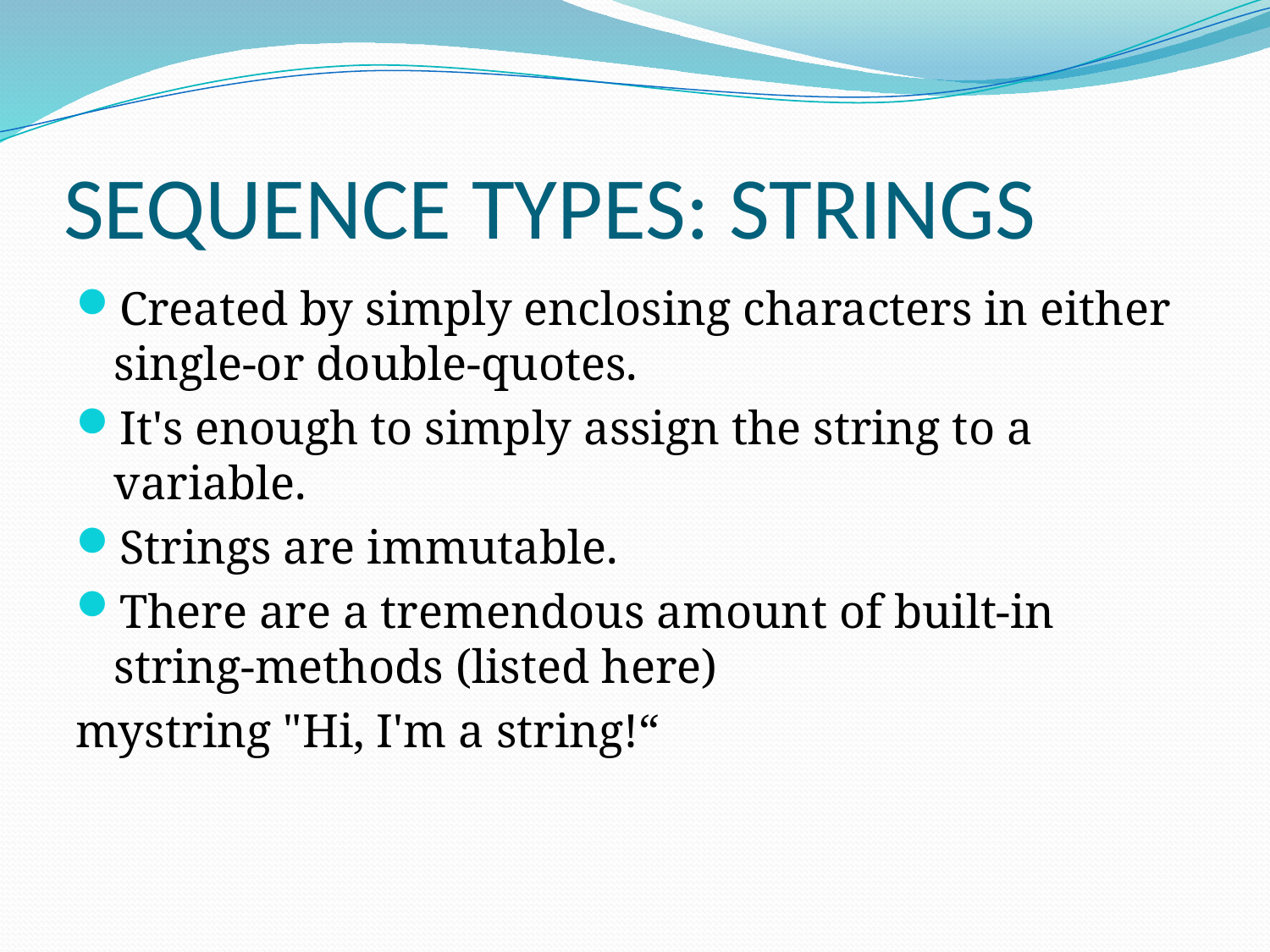

# SEQUENCE TYPES: STRINGS
Created by simply enclosing characters in either single-or double-quotes.
It's enough to simply assign the string to a variable.
Strings are immutable.
There are a tremendous amount of built-in string-methods (listed here)
mystring "Hi, I'm a string!“